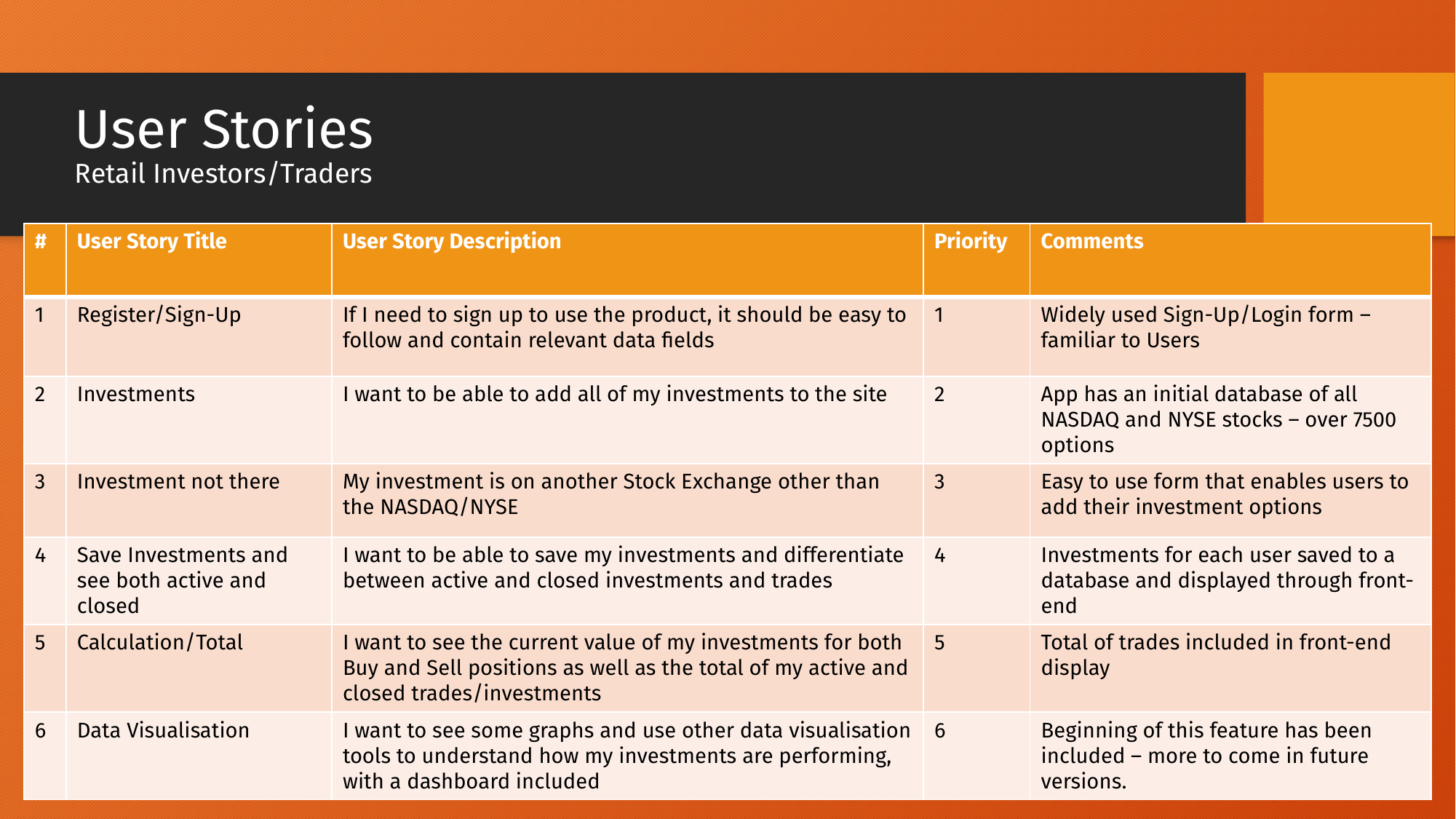

# User Stories Retail Investors/Traders
| # | User Story Title | User Story Description | Priority | Comments |
| --- | --- | --- | --- | --- |
| 1 | Register/Sign-Up | If I need to sign up to use the product, it should be easy to follow and contain relevant data fields | 1 | Widely used Sign-Up/Login form – familiar to Users |
| 2 | Investments | I want to be able to add all of my investments to the site | 2 | App has an initial database of all NASDAQ and NYSE stocks – over 7500 options |
| 3 | Investment not there | My investment is on another Stock Exchange other than the NASDAQ/NYSE | 3 | Easy to use form that enables users to add their investment options |
| 4 | Save Investments and see both active and closed | I want to be able to save my investments and differentiate between active and closed investments and trades | 4 | Investments for each user saved to a database and displayed through front-end |
| 5 | Calculation/Total | I want to see the current value of my investments for both Buy and Sell positions as well as the total of my active and closed trades/investments | 5 | Total of trades included in front-end display |
| 6 | Data Visualisation | I want to see some graphs and use other data visualisation tools to understand how my investments are performing, with a dashboard included | 6 | Beginning of this feature has been included – more to come in future versions. |